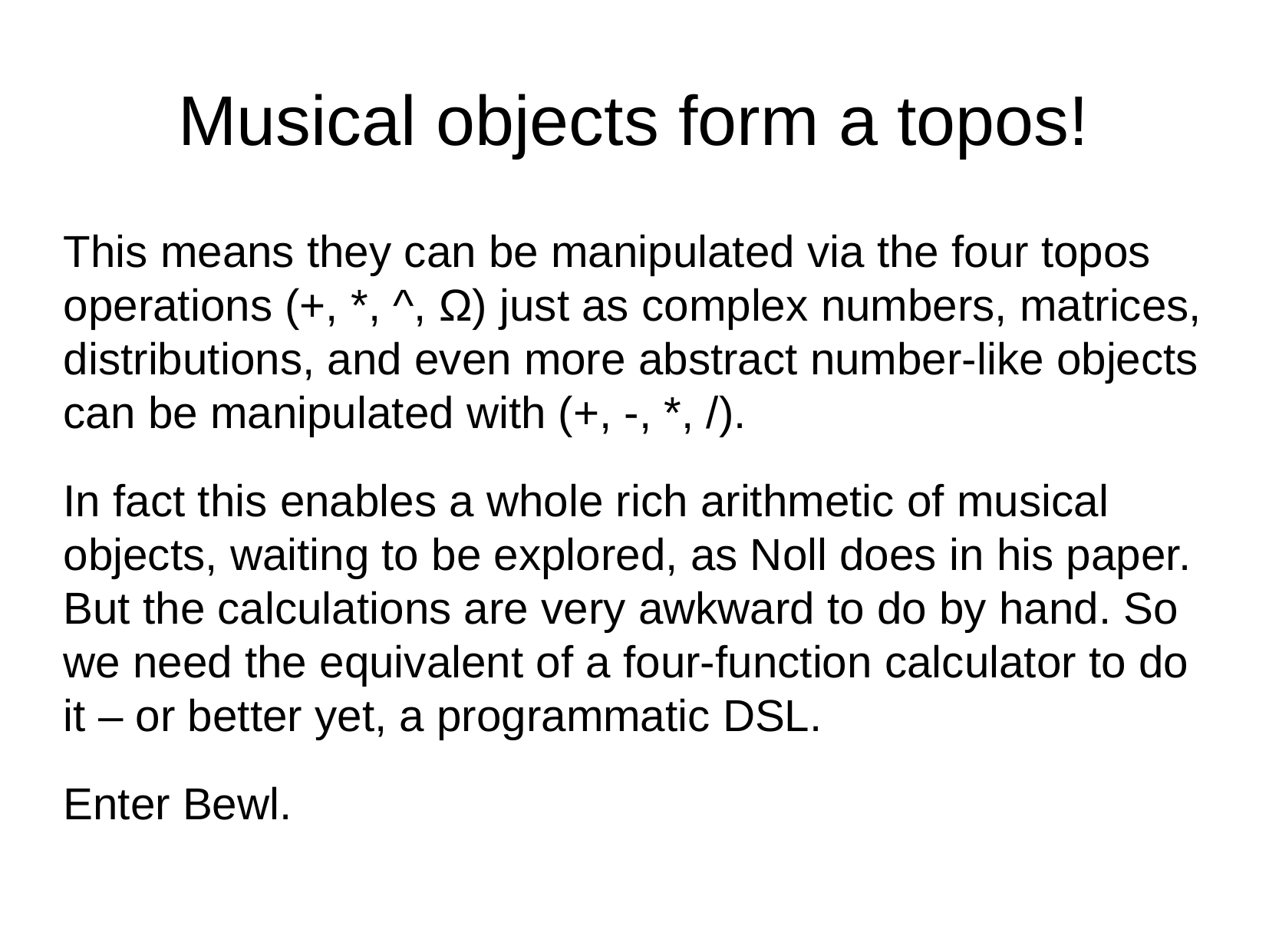

Musical objects form a topos!
This means they can be manipulated via the four topos operations (+, *, ^, Ω) just as complex numbers, matrices, distributions, and even more abstract number-like objects can be manipulated with (+, -, *, /).

In fact this enables a whole rich arithmetic of musical objects, waiting to be explored, as Noll does in his paper.
But the calculations are very awkward to do by hand. So we need the equivalent of a four-function calculator to do it – or better yet, a programmatic DSL.

Enter Bewl.